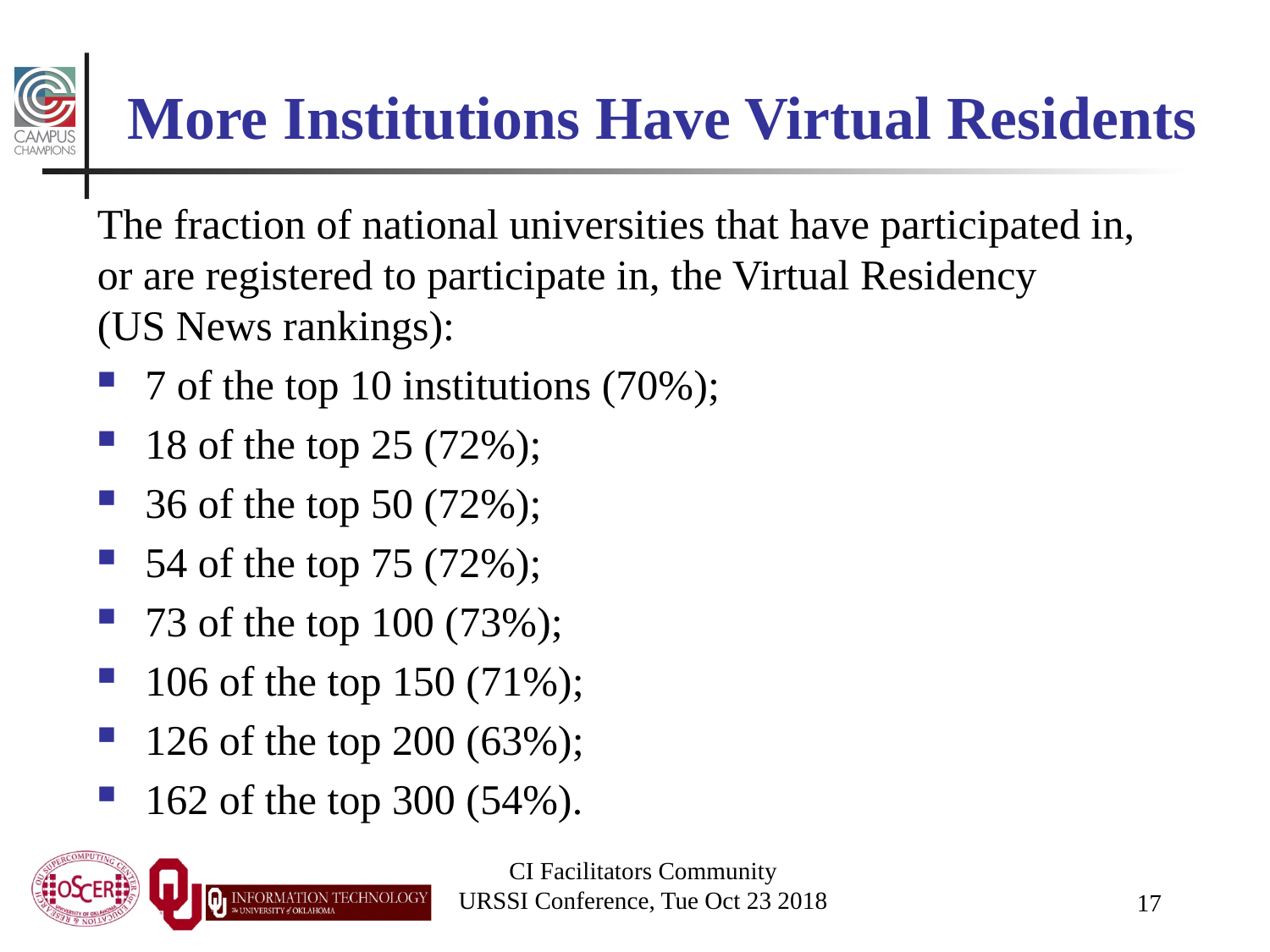

# More Institutions Have Virtual Residents
The fraction of national universities that have participated in, or are registered to participate in, the Virtual Residency       (US News rankings):
7 of the top 10 institutions (70%);
18 of the top 25 (72%);
36 of the top 50 (72%);
54 of the top 75 (72%);
73 of the top 100 (73%);
106 of the top 150 (71%);
126 of the top 200 (63%);
162 of the top 300 (54%).

CI Facilitators Community
URSSI Conference, Tue Oct 23 2018
17